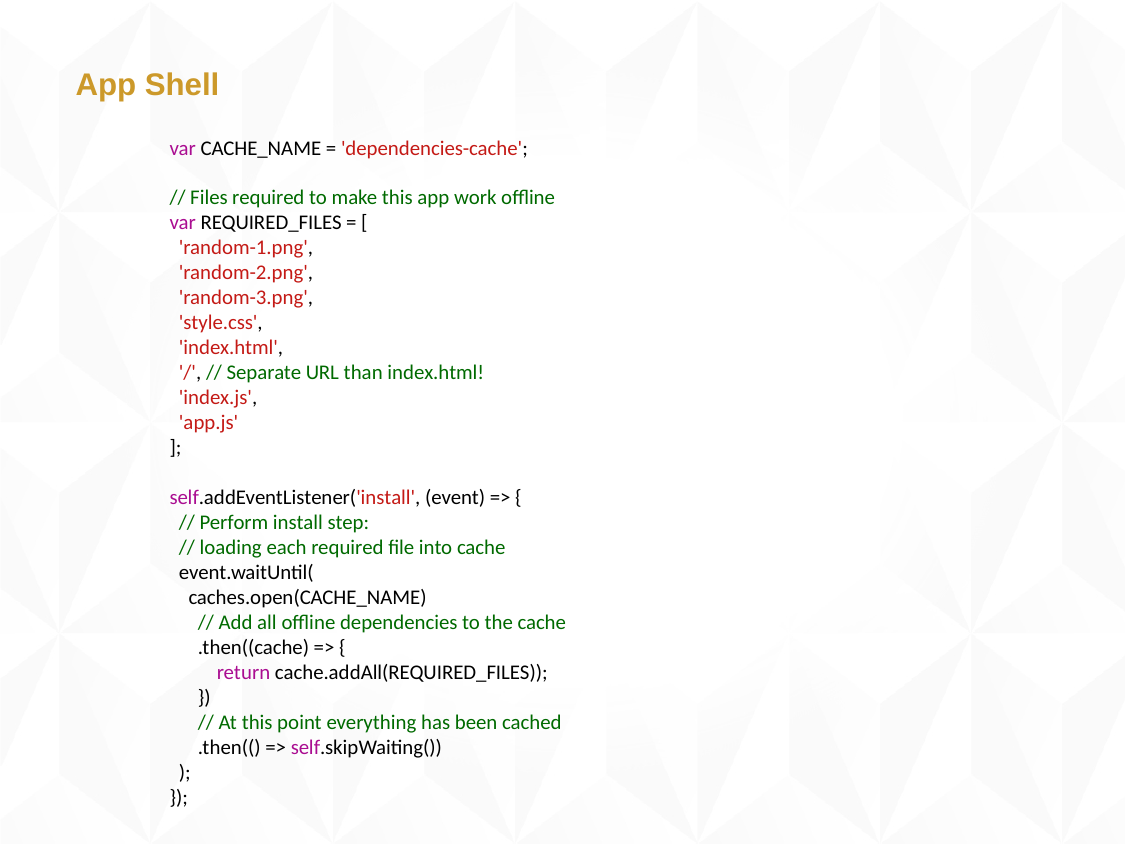

# App Shell
var CACHE_NAME = 'dependencies-cache';

// Files required to make this app work offline
var REQUIRED_FILES = [
  'random-1.png',
  'random-2.png',
  'random-3.png',
  'style.css',
  'index.html',
  '/', // Separate URL than index.html!
  'index.js',
  'app.js'
];

self.addEventListener('install', (event) => {
  // Perform install step:
  // loading each required file into cache
  event.waitUntil(
    caches.open(CACHE_NAME)
      // Add all offline dependencies to the cache
      .then((cache) => {
          return cache.addAll(REQUIRED_FILES));
      })
      // At this point everything has been cached
      .then(() => self.skipWaiting())
  );
});